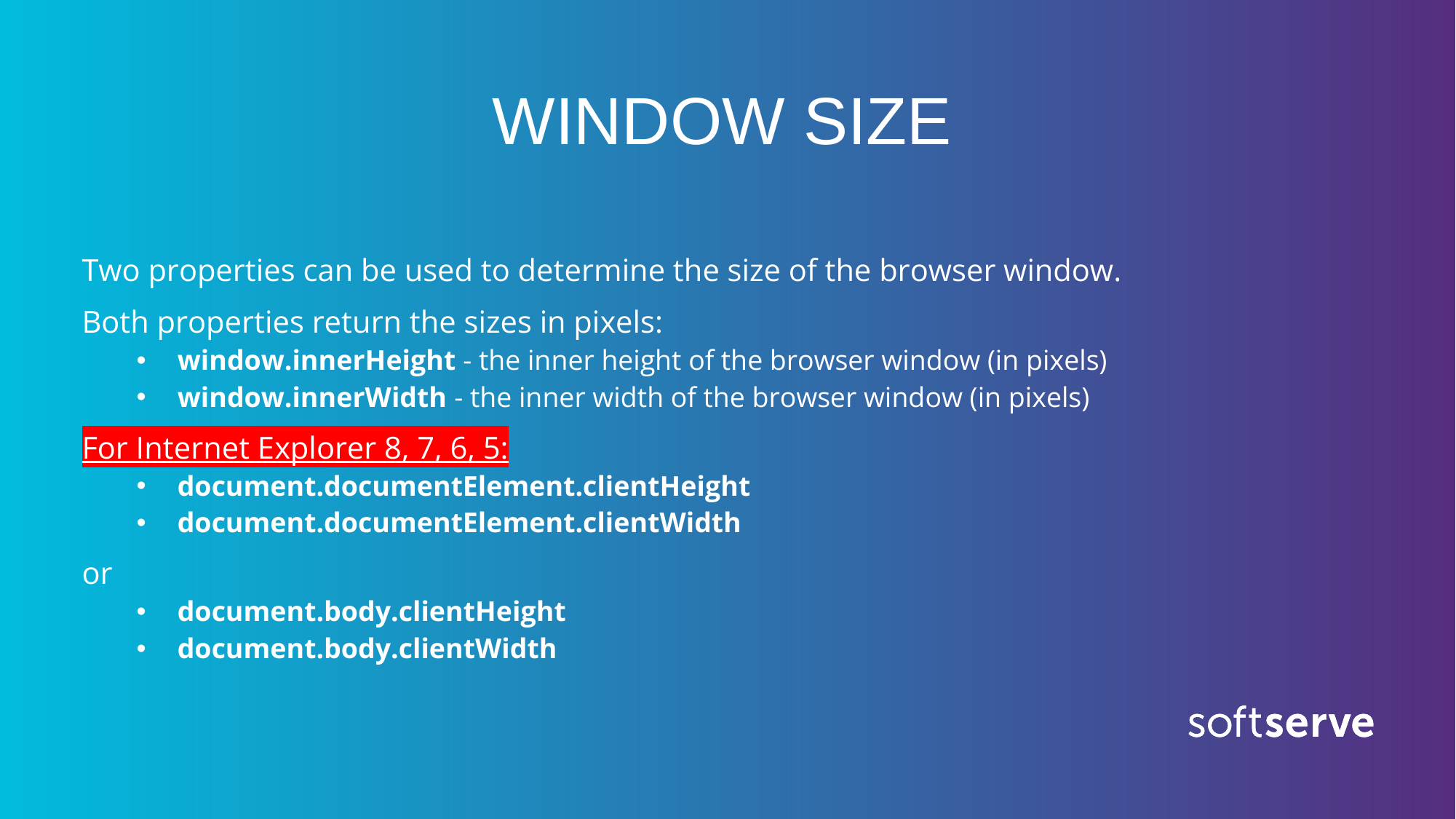

# WINDOW SIZE
Two properties can be used to determine the size of the browser window.
Both properties return the sizes in pixels:
window.innerHeight - the inner height of the browser window (in pixels)
window.innerWidth - the inner width of the browser window (in pixels)
For Internet Explorer 8, 7, 6, 5:
document.documentElement.clientHeight
document.documentElement.clientWidth
or
document.body.clientHeight
document.body.clientWidth